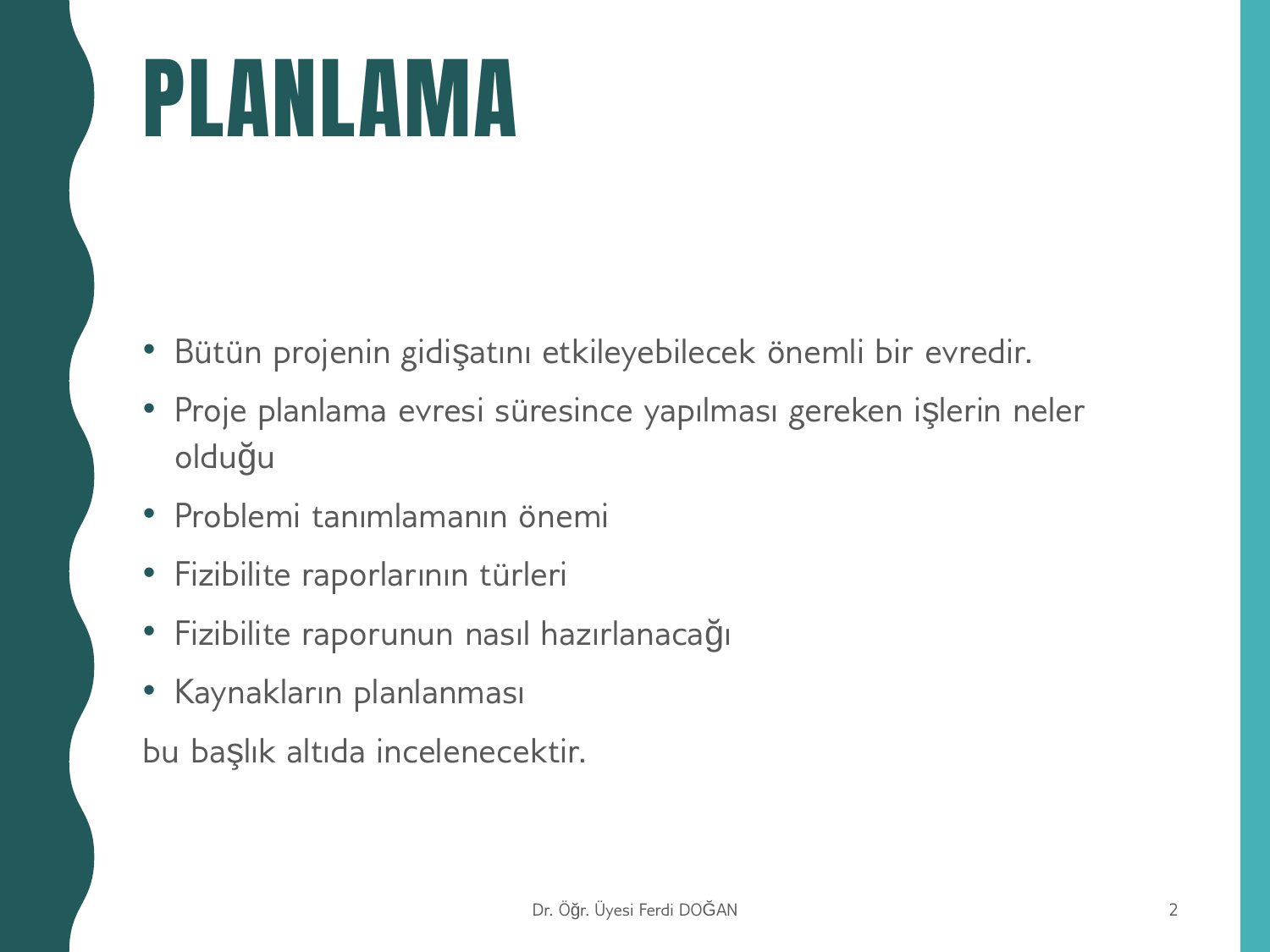

# PLANLAMA
Bütün projenin gidişatını etkileyebilecek önemli bir evredir.
Proje planlama evresi süresince yapılması gereken işlerin neler olduğu
Problemi tanımlamanın önemi
Fizibilite raporlarının türleri
Fizibilite raporunun nasıl hazırlanacağı
Kaynakların planlanması
bu başlık altıda incelenecektir.

Dr. Öğr. Üyesi Ferdi DOĞAN
2